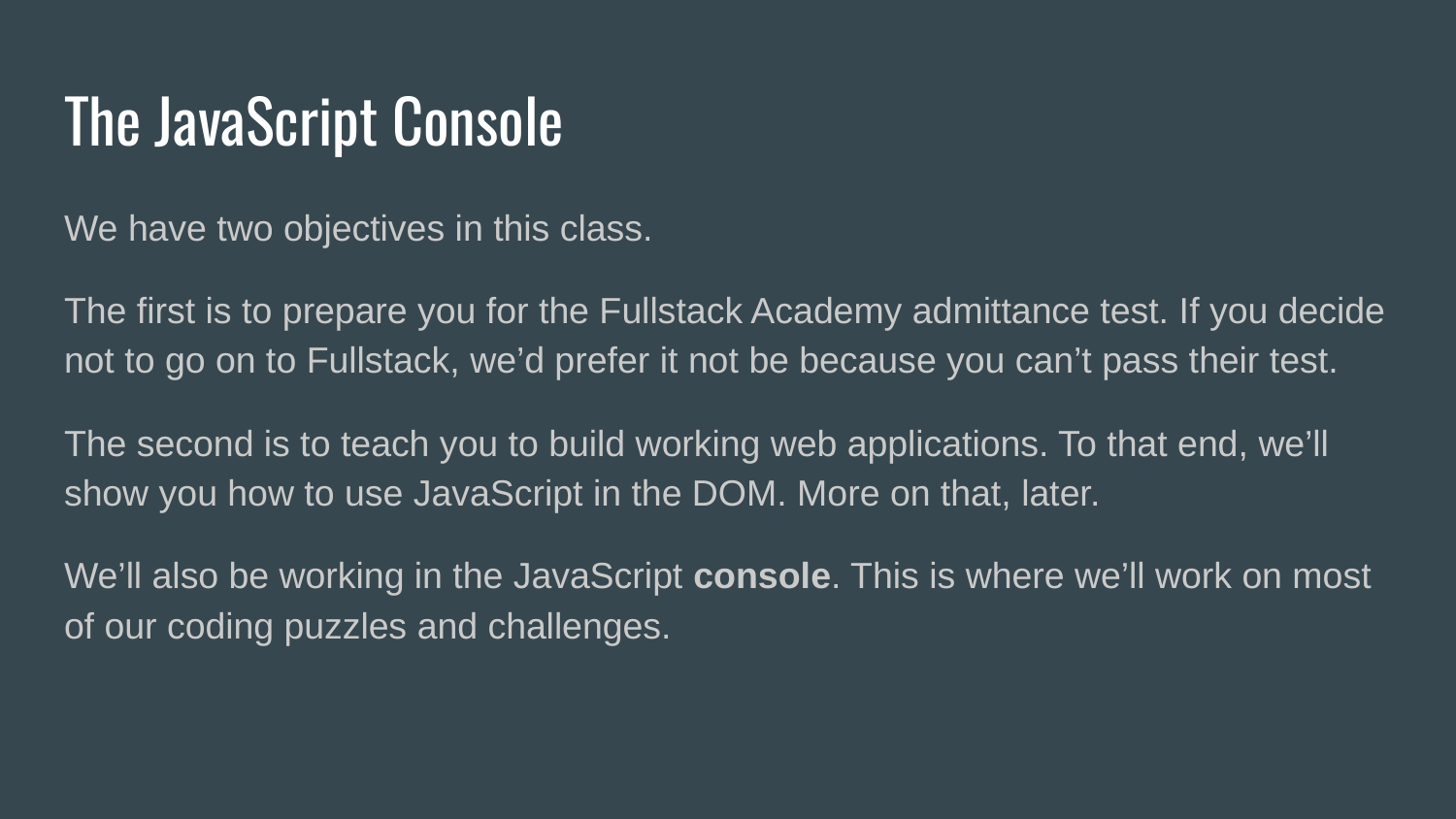

# The JavaScript Console
We have two objectives in this class.
The first is to prepare you for the Fullstack Academy admittance test. If you decide not to go on to Fullstack, we’d prefer it not be because you can’t pass their test.
The second is to teach you to build working web applications. To that end, we’ll show you how to use JavaScript in the DOM. More on that, later.
We’ll also be working in the JavaScript console. This is where we’ll work on most of our coding puzzles and challenges.